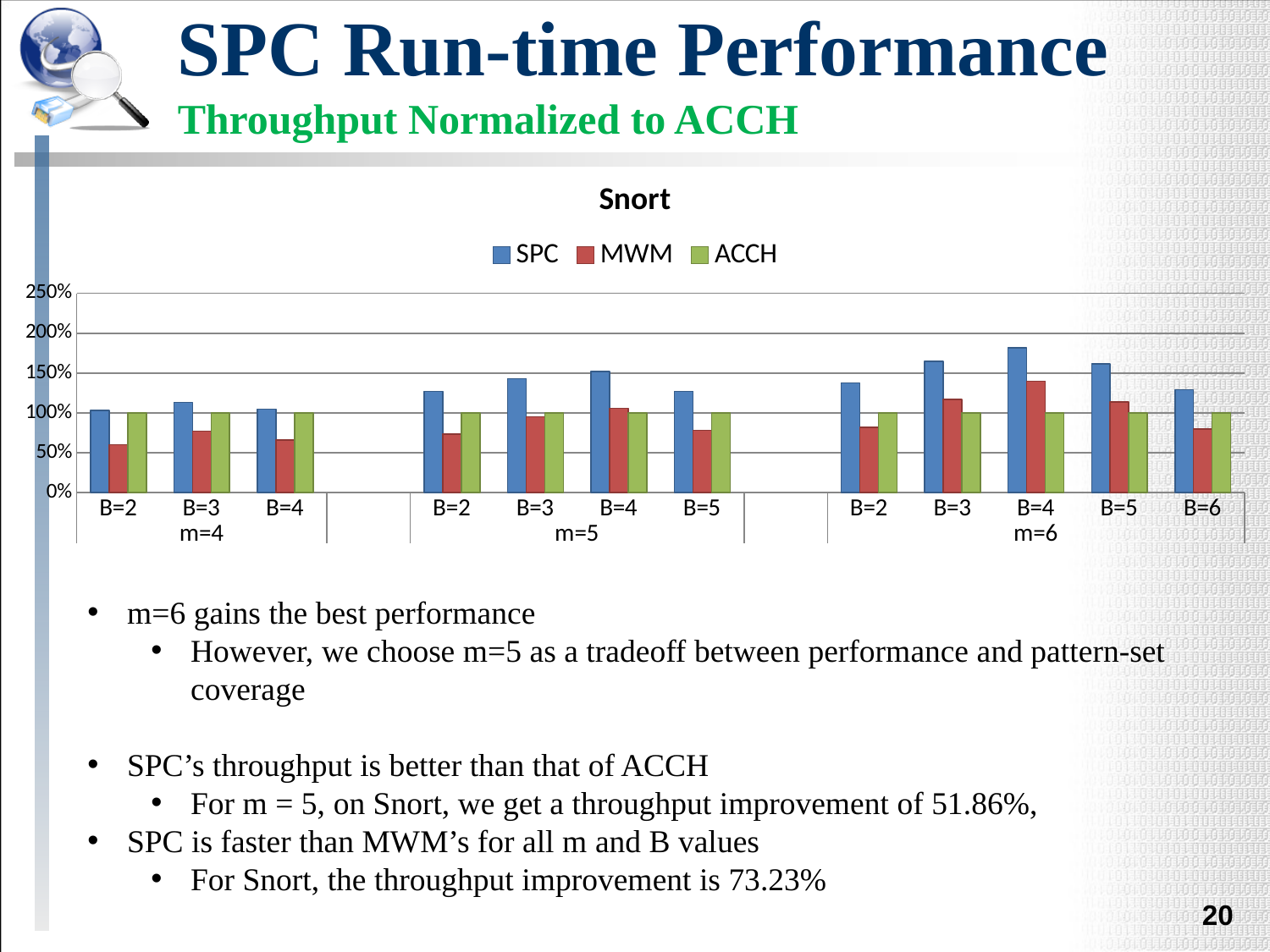

# SPC Run-time Performance Throughput Normalized to ACCH

### Chart: Snort

| Category | SPC | MWM | ACCH |
|---|---|---|---|
| B=2 | 1.0303562788091778 | 0.6007810643858406 | 1.0 |
| B=3 | 1.130265951502962 | 0.7727672091068842 | 1.0 |
| B=4 | 1.0465880283511821 | 0.6605443176437952 | 1.0 |
|   | None | None | None |
| B=2 | 1.2714789862046838 | 0.7339667018538065 | 1.0 |
| B=3 | 1.4297258297258297 | 0.9491785218182686 | 1.0 |
| B=4 | 1.5186419895007102 | 1.0573608665492769 | 1.0 |
| B=5 | 1.2709896735295998 | 0.7814188256634726 | 1.0 |
|   | None | None | None |
| B=2 | 1.3736712122839028 | 0.8181760040931186 | 1.0 |
| B=3 | 1.6468846549948506 | 1.1700201207243461 | 1.0 |
| B=4 | 1.8184790334044059 | 1.3979892907878906 | 1.0 |
| B=5 | 1.6138513939699746 | 1.1369534305012463 | 1.0 |
| B=6 | 1.2901371520774498 | 0.7989632775418436 | 1.0 |
m=6 gains the best performance
However, we choose m=5 as a tradeoff between performance and pattern-set coverage

SPC’s throughput is better than that of ACCH
For m = 5, on Snort, we get a throughput improvement of 51.86%,
SPC is faster than MWM’s for all m and B values
For Snort, the throughput improvement is 73.23%
20